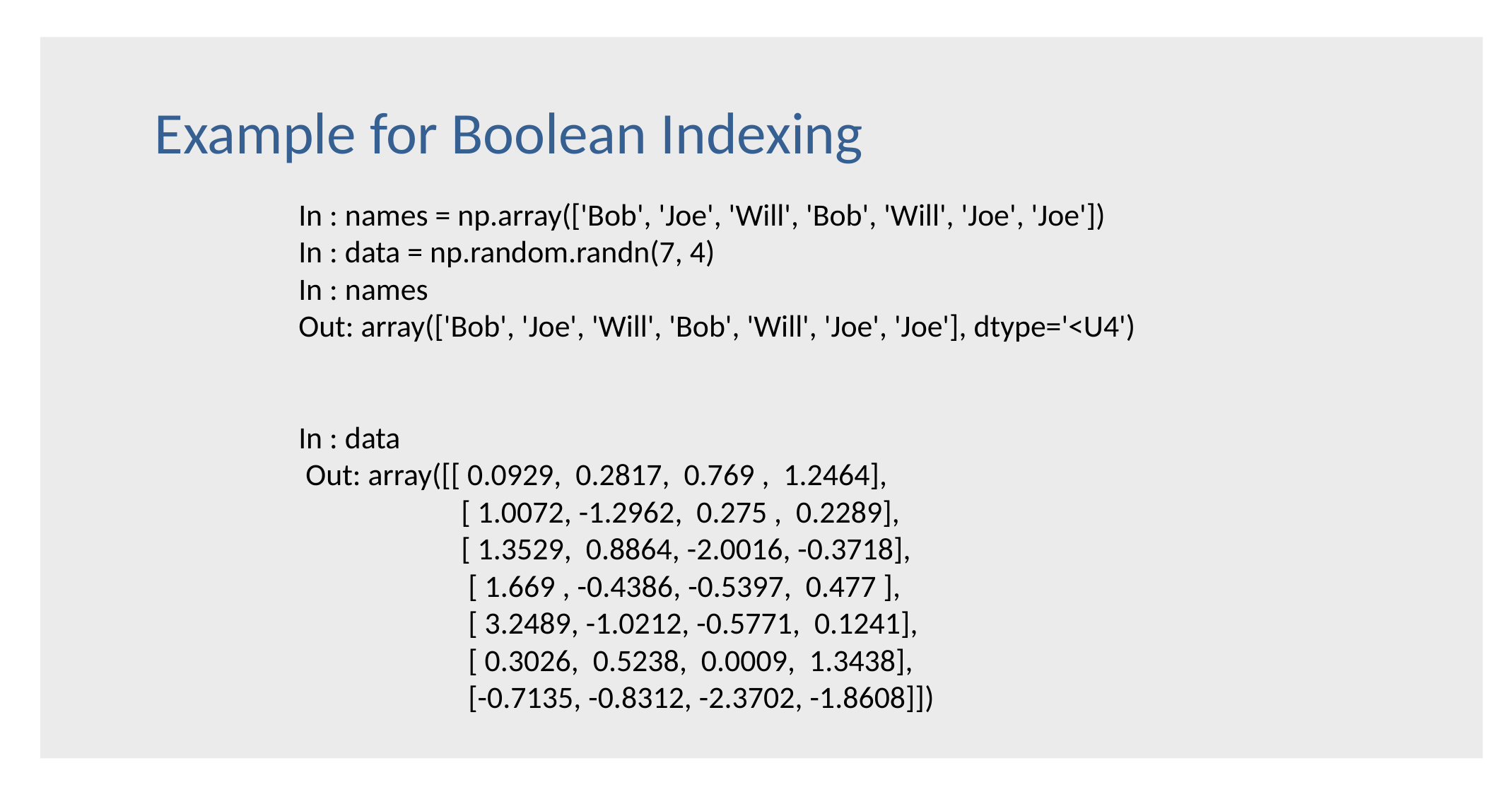

Example for Boolean Indexing
In : names = np.array(['Bob', 'Joe', 'Will', 'Bob', 'Will', 'Joe', 'Joe'])
In : data = np.random.randn(7, 4)
In : names
Out: array(['Bob', 'Joe', 'Will', 'Bob', 'Will', 'Joe', 'Joe'], dtype='<U4')

In : data
 Out: array([[ 0.0929,  0.2817,  0.769 ,  1.2464],
                       [ 1.0072, -1.2962,  0.275 ,  0.2289],
                       [ 1.3529,  0.8864, -2.0016, -0.3718],
                        [ 1.669 , -0.4386, -0.5397,  0.477 ],
                        [ 3.2489, -1.0212, -0.5771,  0.1241],
                        [ 0.3026,  0.5238,  0.0009,  1.3438],
                        [-0.7135, -0.8312, -2.3702, -1.8608]])